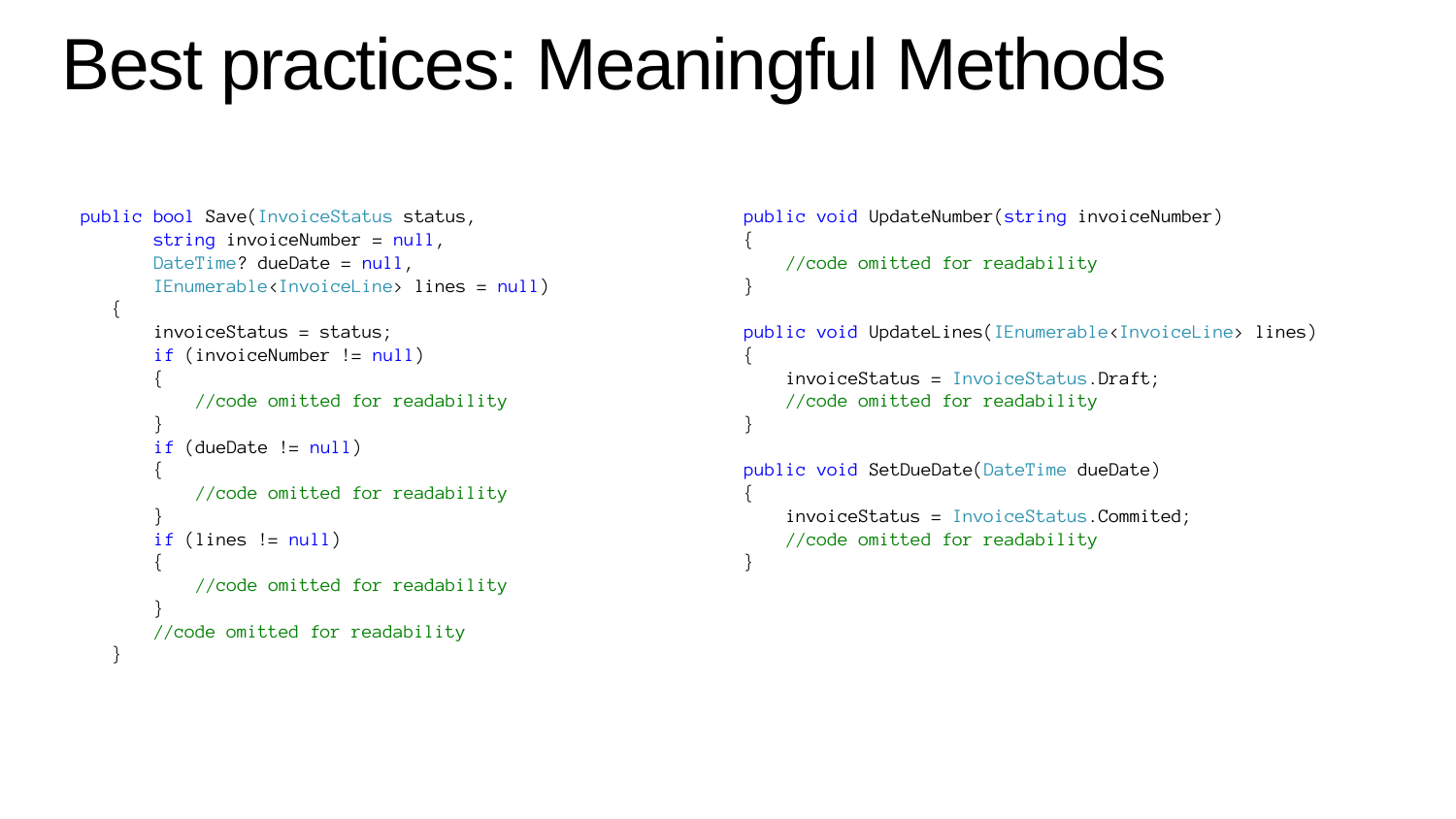

# Best practices: Meaningful Methods
 public bool Save(InvoiceStatus status,
        string invoiceNumber = null,
        DateTime? dueDate = null,
        IEnumerable<InvoiceLine> lines = null)
    {
        invoiceStatus = status;
        if (invoiceNumber != null)
        {
            //code omitted for readability
        }
        if (dueDate != null)
        {
            //code omitted for readability
        }
        if (lines != null)
        {
            //code omitted for readability
        }
        //code omitted for readability
    }
    public void UpdateNumber(string invoiceNumber)
    {
        //code omitted for readability
    }

    public void UpdateLines(IEnumerable<InvoiceLine> lines)
    {
        invoiceStatus = InvoiceStatus.Draft;
        //code omitted for readability
    }

    public void SetDueDate(DateTime dueDate)
    {
        invoiceStatus = InvoiceStatus.Commited;
        //code omitted for readability
    }